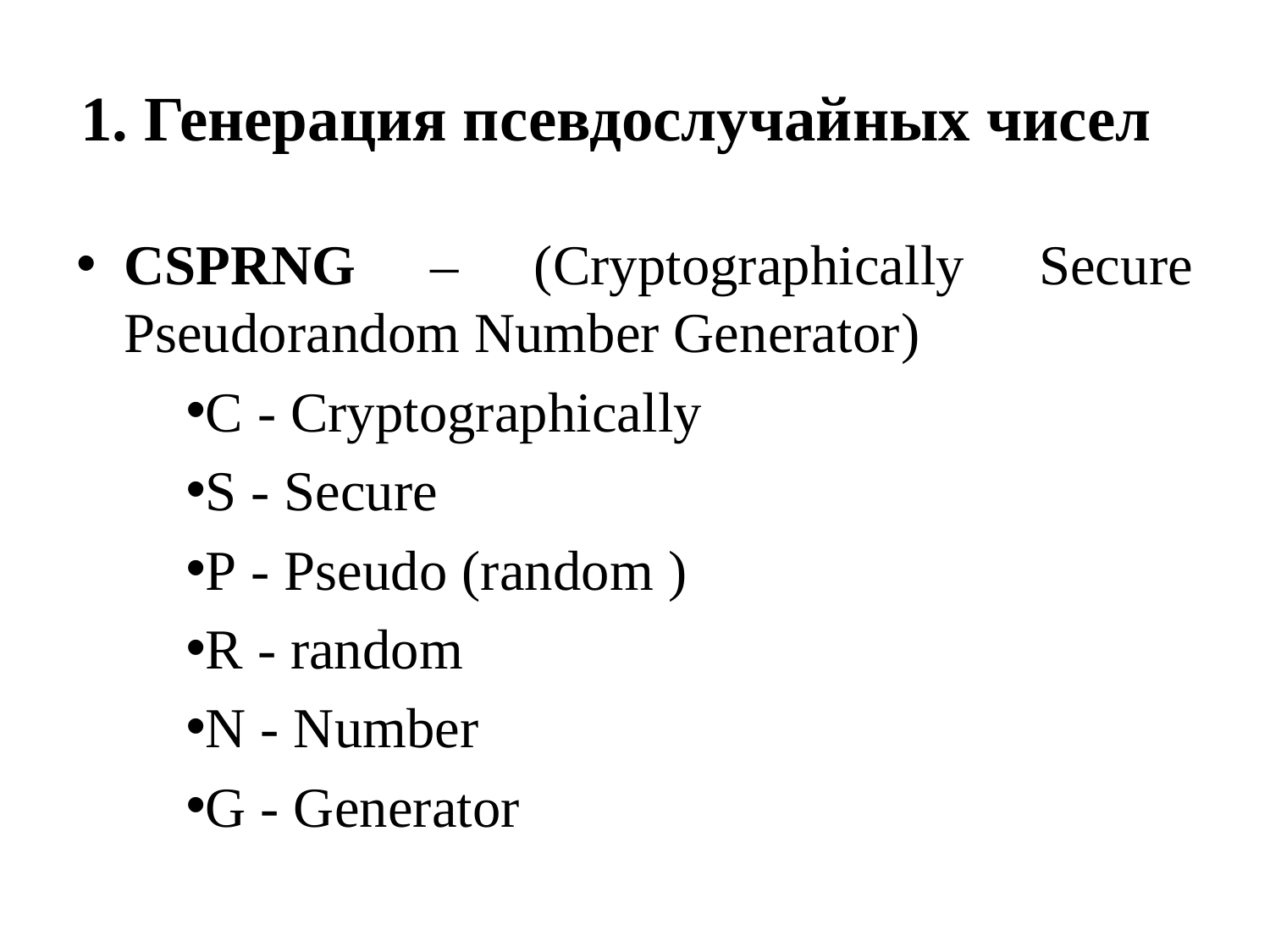

# 1. Генерация псевдослучайных чисел
CSPRNG – (Cryptographically Secure Pseudorandom Number Generator)
C - Cryptographically
S - Secure
P - Pseudo (random )
R - random
N - Number
G - Generator